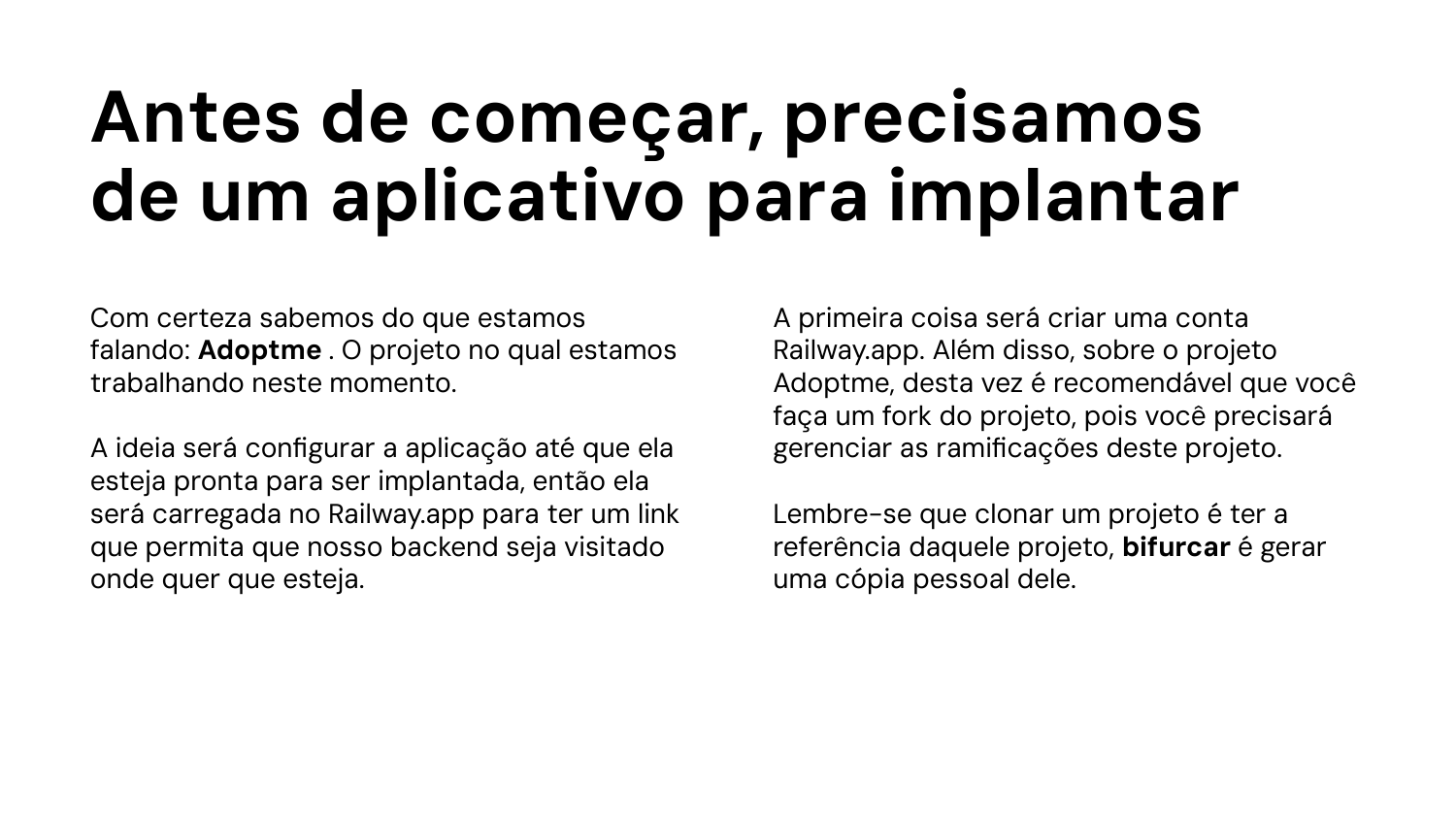

Antes de começar, precisamos de um aplicativo para implantar
Com certeza sabemos do que estamos falando: Adoptme . O projeto no qual estamos trabalhando neste momento.

A ideia será configurar a aplicação até que ela esteja pronta para ser implantada, então ela será carregada no Railway.app para ter um link que permita que nosso backend seja visitado onde quer que esteja.
A primeira coisa será criar uma conta Railway.app. Além disso, sobre o projeto Adoptme, desta vez é recomendável que você faça um fork do projeto, pois você precisará gerenciar as ramificações deste projeto.

Lembre-se que clonar um projeto é ter a referência daquele projeto, bifurcar é gerar uma cópia pessoal dele.